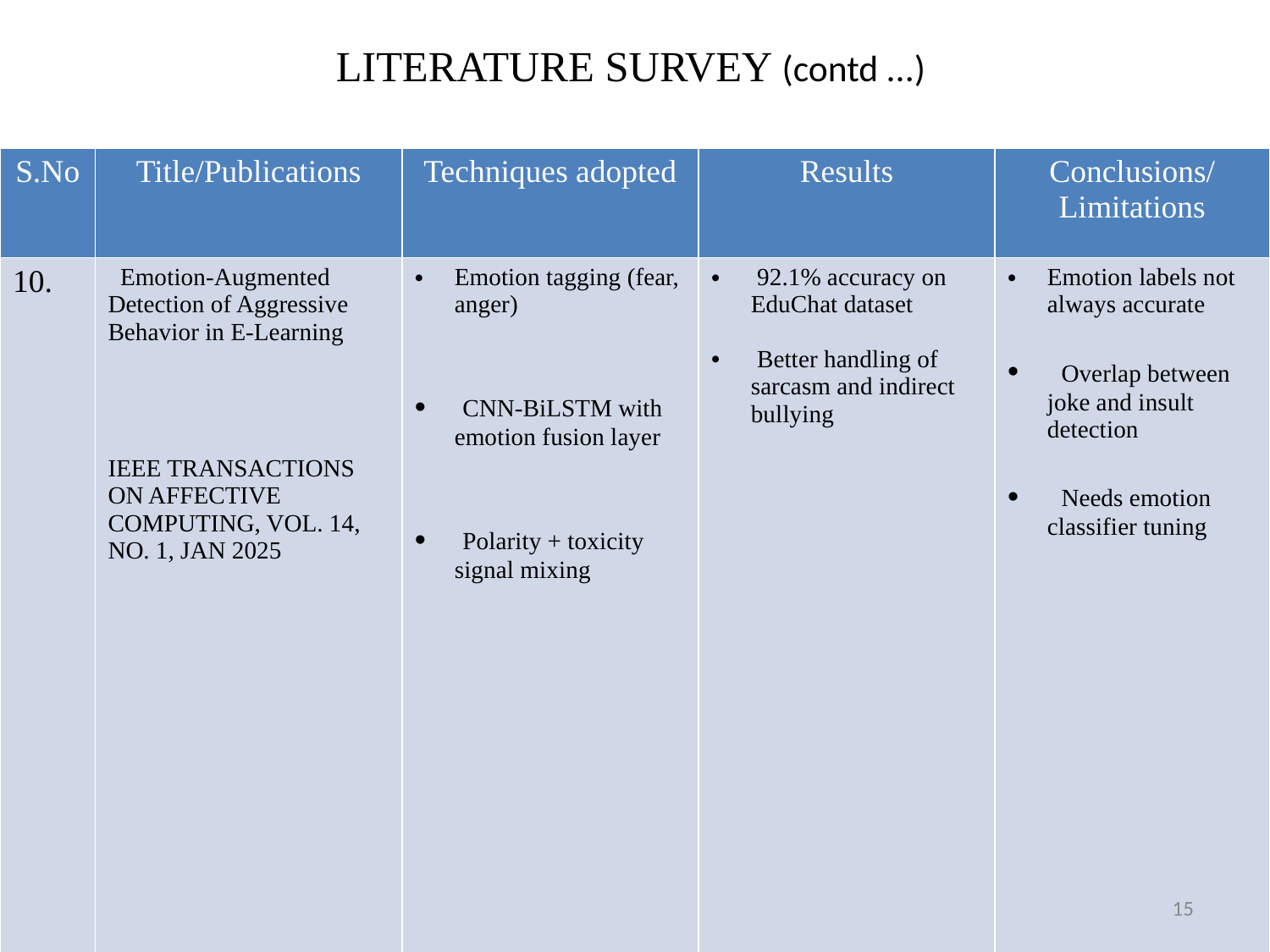

# LITERATURE SURVEY (contd ...)
| S.No | Title/Publications | Techniques adopted | Results | Conclusions/Limitations |
| --- | --- | --- | --- | --- |
| 10. | Emotion-Augmented Detection of Aggressive Behavior in E-Learning IEEE TRANSACTIONS ON AFFECTIVE COMPUTING, VOL. 14, NO. 1, JAN 2025 | Emotion tagging (fear, anger) CNN-BiLSTM with emotion fusion layer Polarity + toxicity signal mixing | 92.1% accuracy on EduChat dataset Better handling of sarcasm and indirect bullying | Emotion labels not always accurate Overlap between joke and insult detection Needs emotion classifier tuning |
15